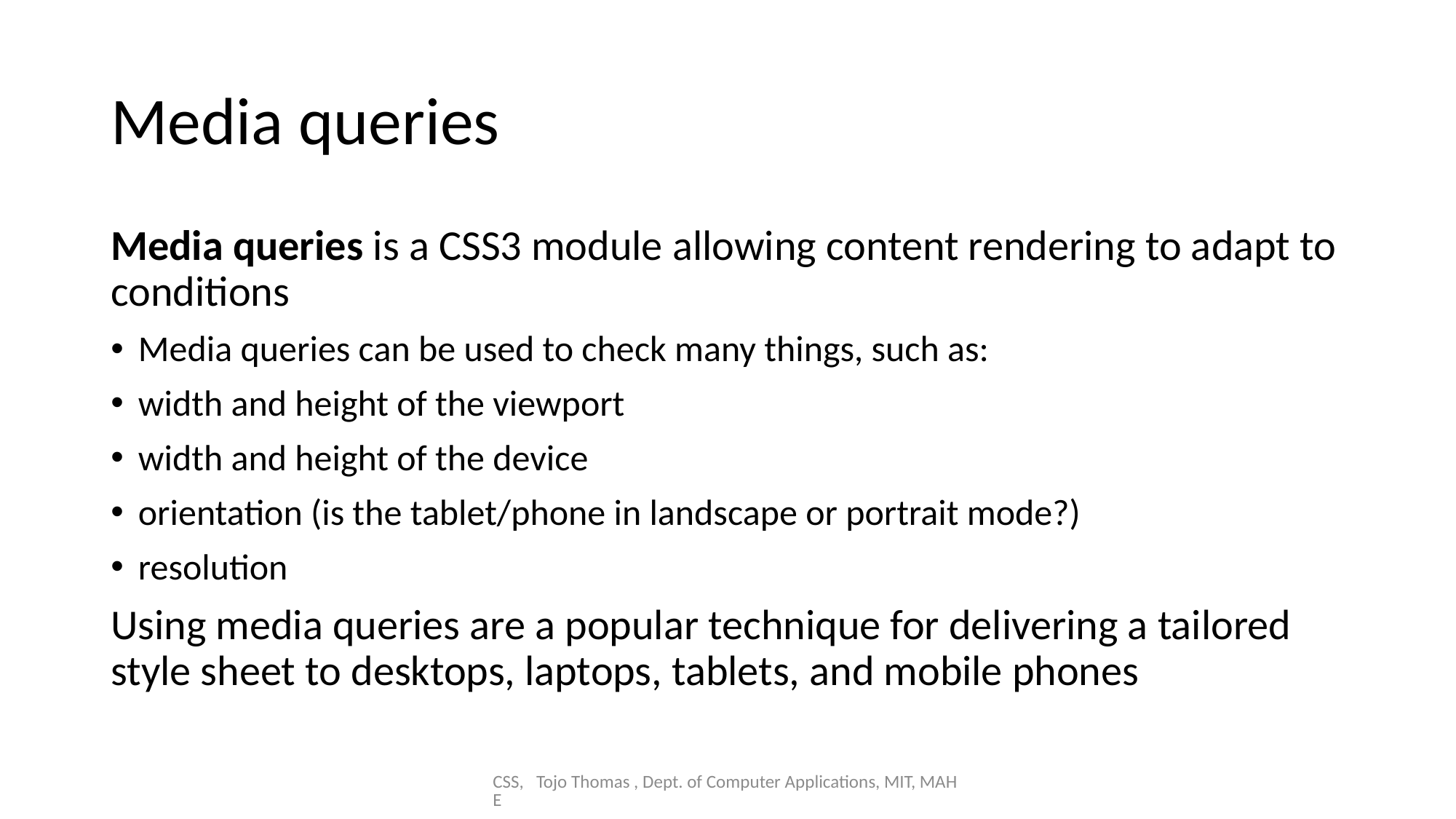

# Media queries
Media queries is a CSS3 module allowing content rendering to adapt to conditions
Media queries can be used to check many things, such as:
width and height of the viewport
width and height of the device
orientation (is the tablet/phone in landscape or portrait mode?)
resolution
Using media queries are a popular technique for delivering a tailored style sheet to desktops, laptops, tablets, and mobile phones
CSS,   Tojo Thomas , Dept. of Computer Applications, MIT, MAHE